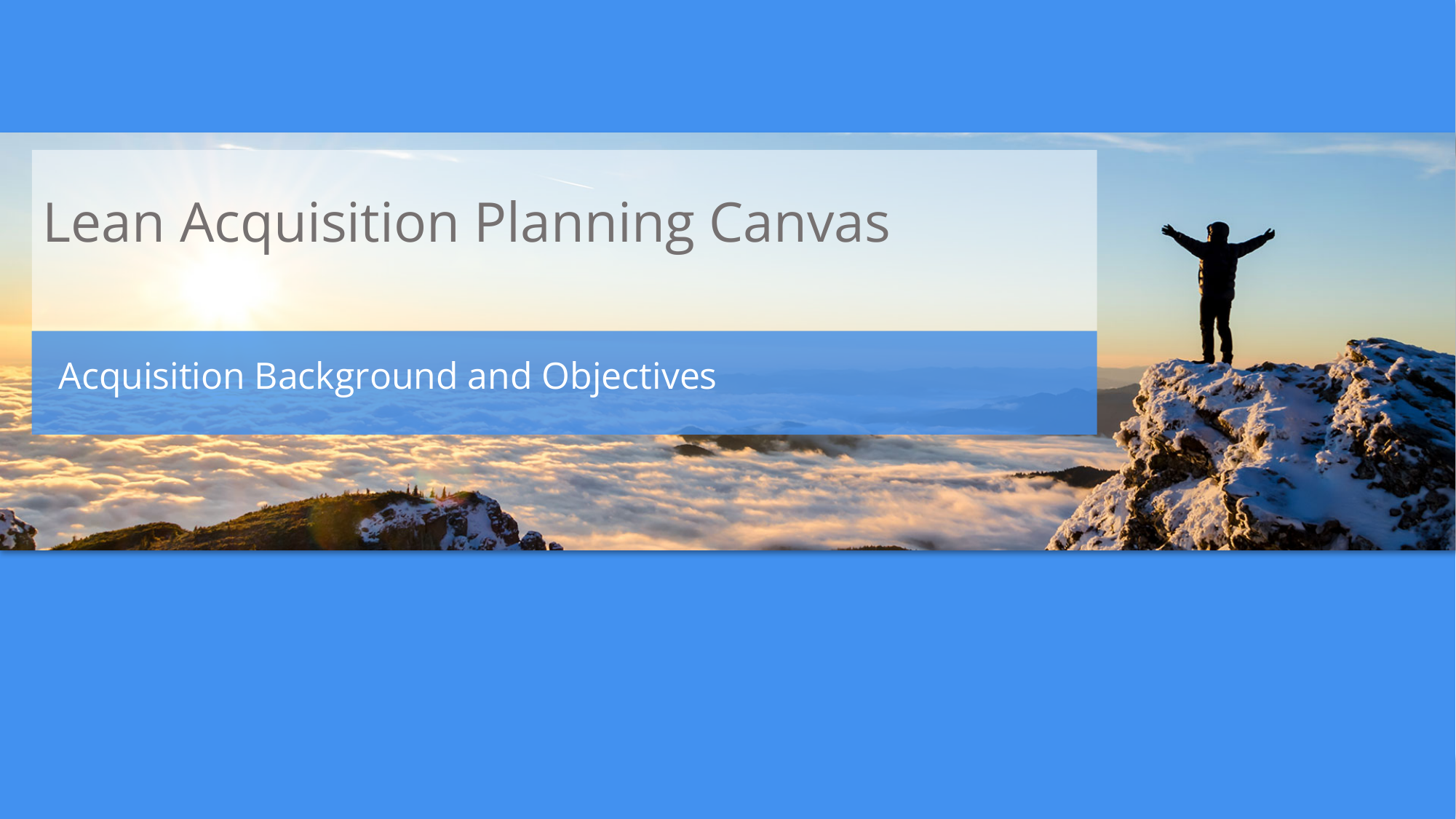

# Lean Acquisition Planning Canvas
Acquisition Background and Objectives